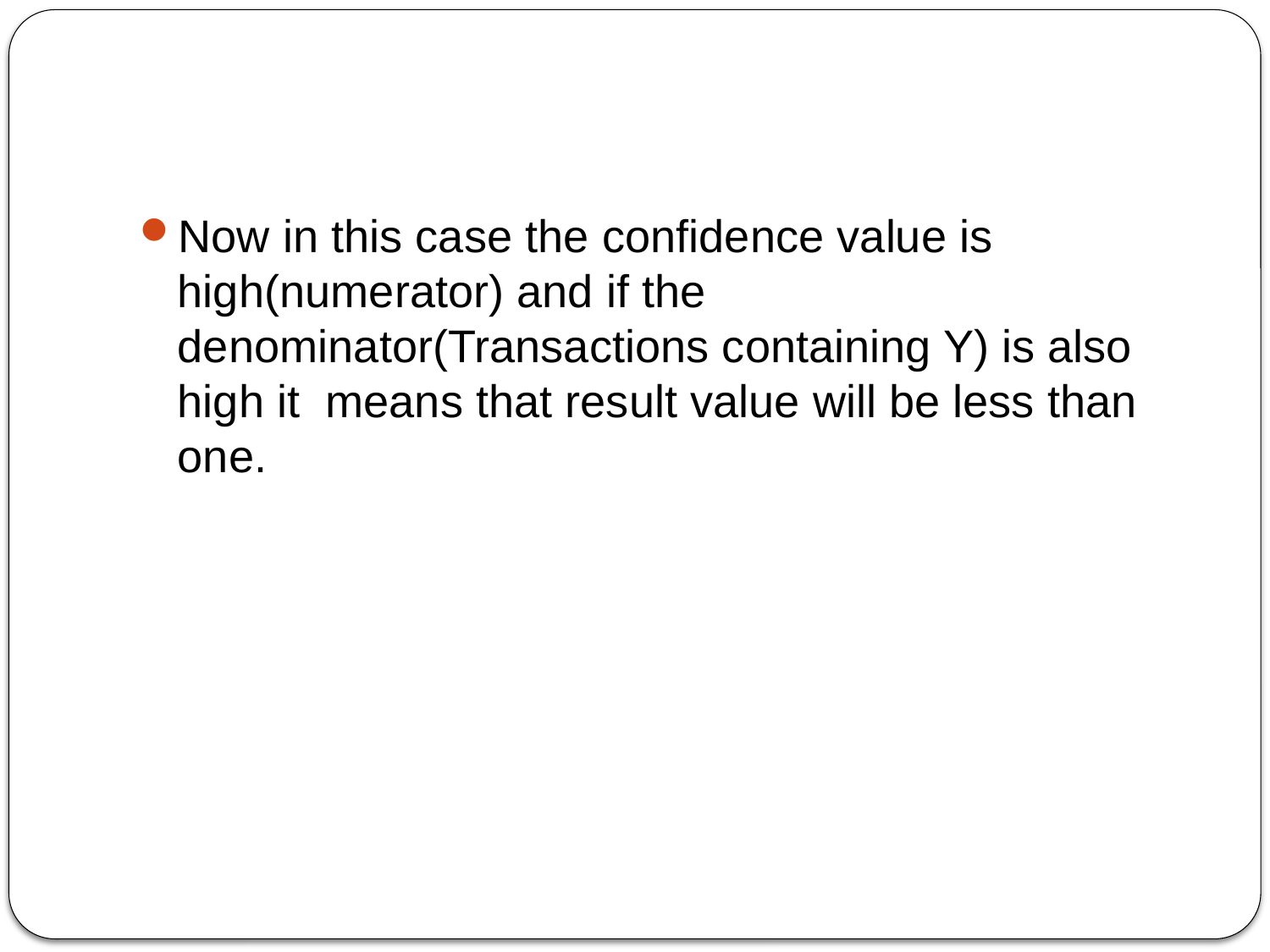

#
Now in this case the confidence value is high(numerator) and if the denominator(Transactions containing Y) is also high it  means that result value will be less than one.